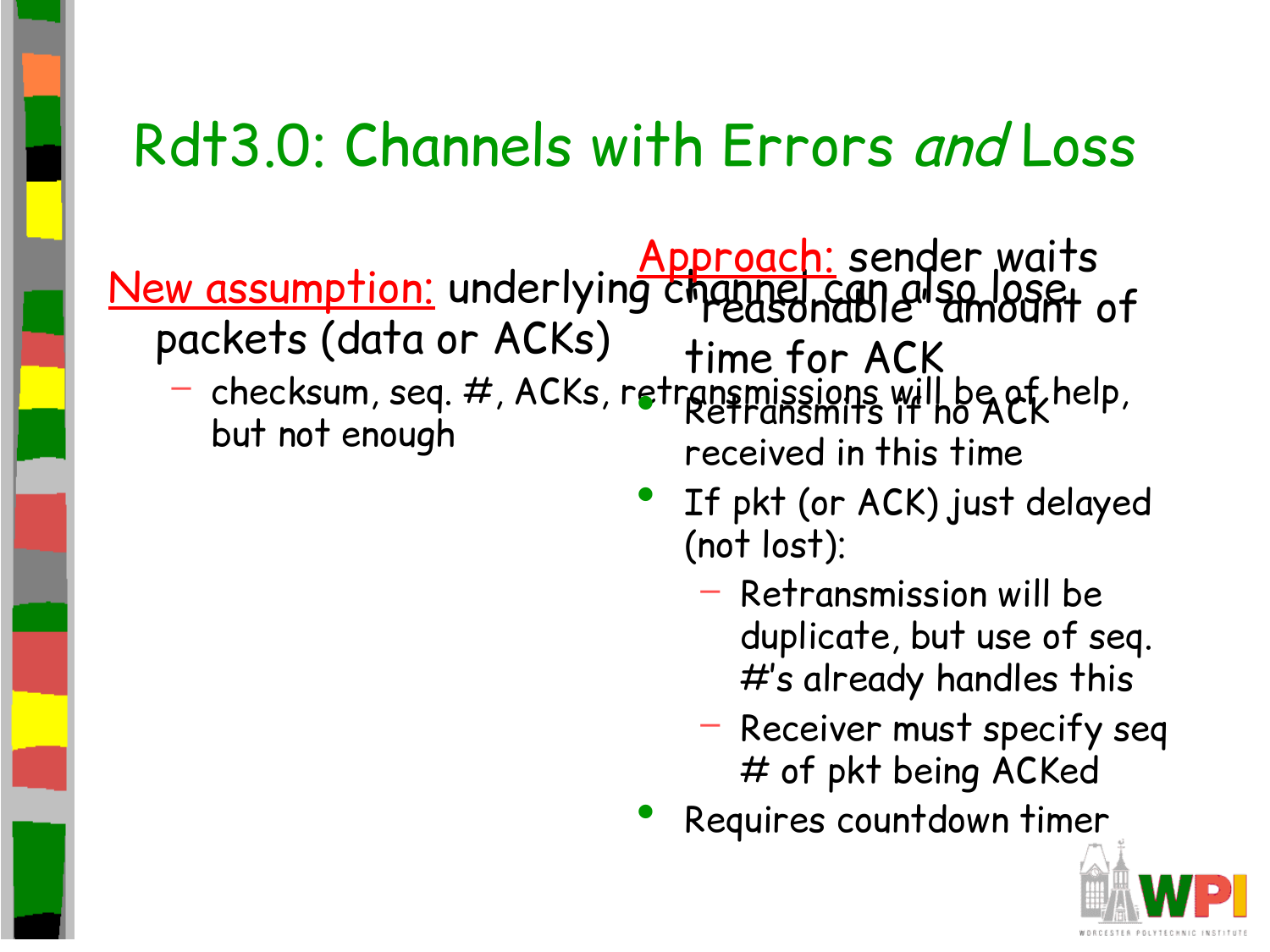

# Rdt3.0: Channels with Errors and Loss
Approach: sender waits “reasonable” amount of time for ACK
Retransmits if no ACK received in this time
If pkt (or ACK) just delayed (not lost):
Retransmission will be  duplicate, but use of seq. #’s already handles this
Receiver must specify seq # of pkt being ACKed
Requires countdown timer
New assumption: underlying channel can also lose packets (data or ACKs)
checksum, seq. #, ACKs, retransmissions will be of help, but not enough